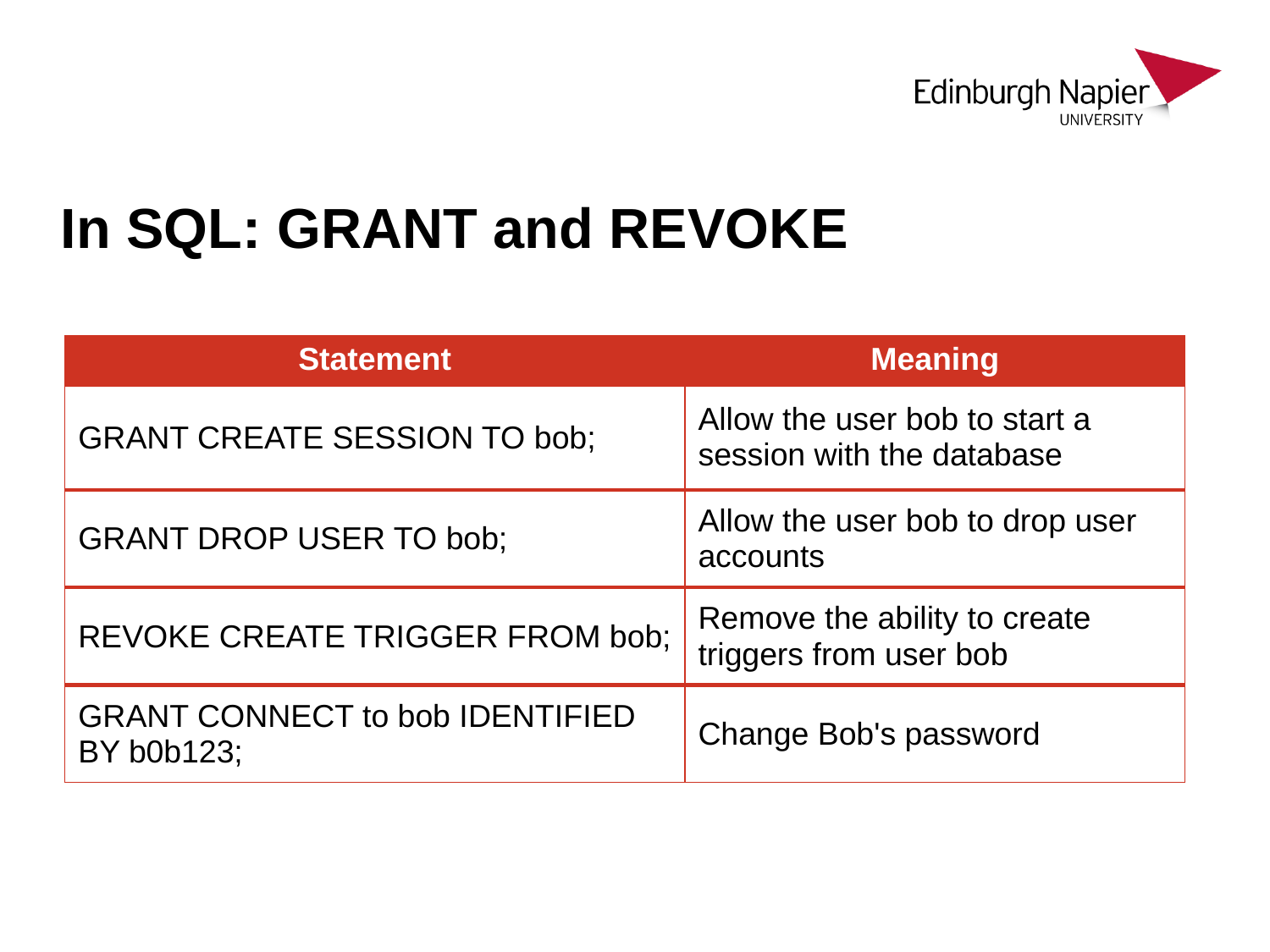

# In SQL: GRANT and REVOKE
| Statement | Meaning |
| --- | --- |
| GRANT CREATE SESSION TO bob; | Allow the user bob to start a session with the database |
| GRANT DROP USER TO bob; | Allow the user bob to drop user accounts |
| REVOKE CREATE TRIGGER FROM bob; | Remove the ability to create triggers from user bob |
| GRANT CONNECT to bob IDENTIFIED BY b0b123; | Change Bob's password |